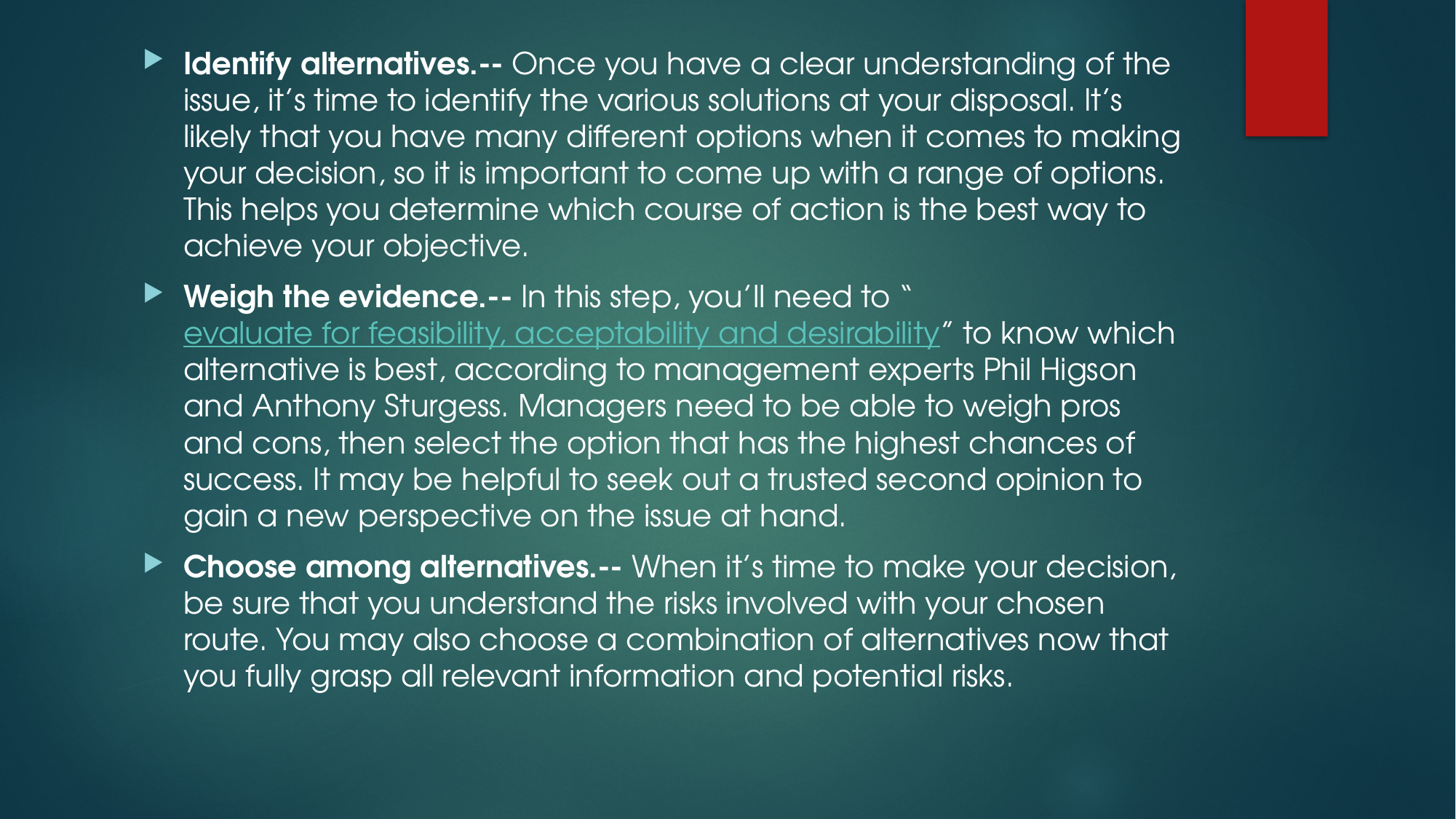

Identify alternatives.-- Once you have a clear understanding of the issue, it’s time to identify the various solutions at your disposal. It’s likely that you have many different options when it comes to making your decision, so it is important to come up with a range of options. This helps you determine which course of action is the best way to achieve your objective.
Weigh the evidence.-- In this step, you’ll need to “evaluate for feasibility, acceptability and desirability” to know which alternative is best, according to management experts Phil Higson and Anthony Sturgess. Managers need to be able to weigh pros and cons, then select the option that has the highest chances of success. It may be helpful to seek out a trusted second opinion to gain a new perspective on the issue at hand.
Choose among alternatives.-- When it’s time to make your decision, be sure that you understand the risks involved with your chosen route. You may also choose a combination of alternatives now that you fully grasp all relevant information and potential risks.